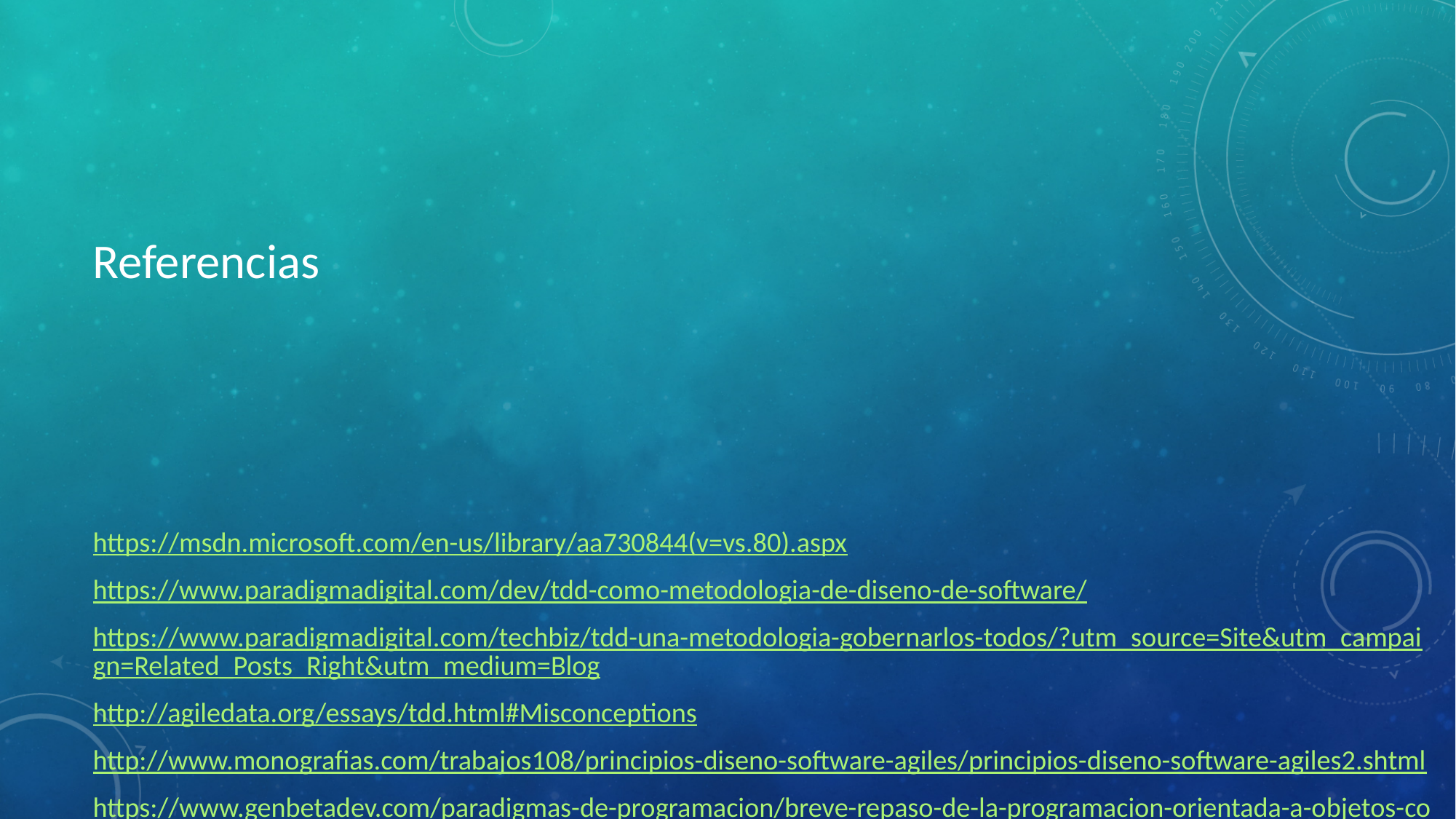

# Referencias
https://msdn.microsoft.com/en-us/library/aa730844(v=vs.80).aspx
https://www.paradigmadigital.com/dev/tdd-como-metodologia-de-diseno-de-software/
https://www.paradigmadigital.com/techbiz/tdd-una-metodologia-gobernarlos-todos/?utm_source=Site&utm_campaign=Related_Posts_Right&utm_medium=Blog
http://agiledata.org/essays/tdd.html#Misconceptions
http://www.monografias.com/trabajos108/principios-diseno-software-agiles/principios-diseno-software-agiles2.shtml
https://www.genbetadev.com/paradigmas-de-programacion/breve-repaso-de-la-programacion-orientada-a-objetos-con-c